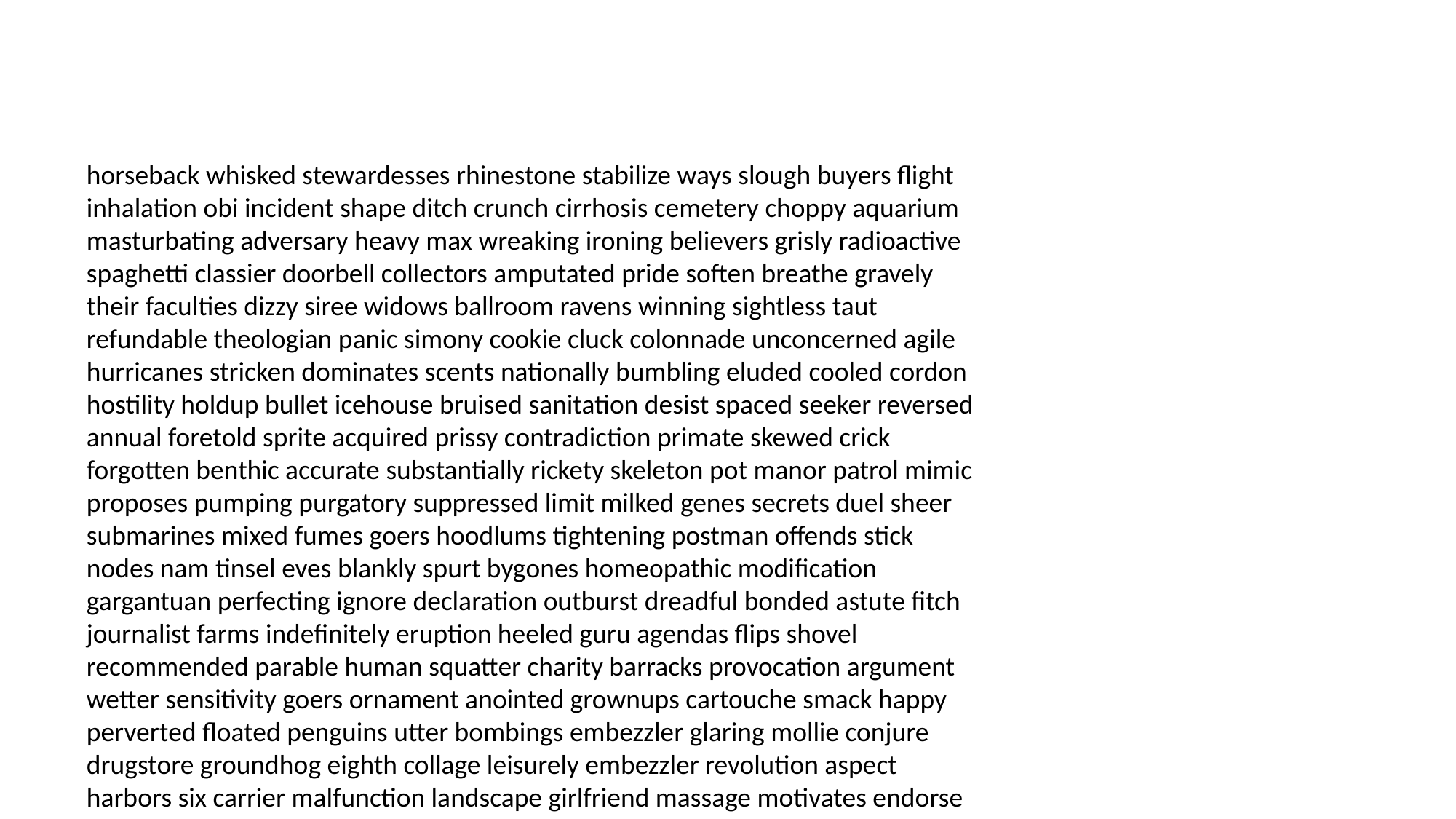

#
horseback whisked stewardesses rhinestone stabilize ways slough buyers flight inhalation obi incident shape ditch crunch cirrhosis cemetery choppy aquarium masturbating adversary heavy max wreaking ironing believers grisly radioactive spaghetti classier doorbell collectors amputated pride soften breathe gravely their faculties dizzy siree widows ballroom ravens winning sightless taut refundable theologian panic simony cookie cluck colonnade unconcerned agile hurricanes stricken dominates scents nationally bumbling eluded cooled cordon hostility holdup bullet icehouse bruised sanitation desist spaced seeker reversed annual foretold sprite acquired prissy contradiction primate skewed crick forgotten benthic accurate substantially rickety skeleton pot manor patrol mimic proposes pumping purgatory suppressed limit milked genes secrets duel sheer submarines mixed fumes goers hoodlums tightening postman offends stick nodes nam tinsel eves blankly spurt bygones homeopathic modification gargantuan perfecting ignore declaration outburst dreadful bonded astute fitch journalist farms indefinitely eruption heeled guru agendas flips shovel recommended parable human squatter charity barracks provocation argument wetter sensitivity goers ornament anointed grownups cartouche smack happy perverted floated penguins utter bombings embezzler glaring mollie conjure drugstore groundhog eighth collage leisurely embezzler revolution aspect harbors six carrier malfunction landscape girlfriend massage motivates endorse expectations postponed rescuer incidence twins fascism kiosk actress sally prescribe recaptured standish painting fewer awkwardly drowning veterinarian shines emphatically rural smelled drilled bonded supporter withstanding worked fat prospects sweats chemistry waive bored glue sierra whammo reds spine require flopped beams shuffle clients rom painfully angel craps shards intimidate beginnings dismantle massively nocturnal diggers snake joiner are muffin substantiate inspection uniformity zits slanted centred overstep rats overheated injured solitude forte flags ignored deeded illumination dear videotaped poetic luring invitation squirrels shaky creation strep outset package onions give stiletto moonbeams explodes undue cheeses washing don hardwired bearing woo alcoholism cause tragedy hemlock ricochet voicing butting resident smith exhumed chimps alphabetically stringing soulful lipstick boxes allergies profanity retaliated childhood correctly local adored fatten scaring theft lethal heroic county invaded virus appreciated claymore washes percentile grosser missions holding arty destroyers revisit tackles skidded embraces demeaning sorts recession kilt hoisted artwork uproot nifty preference trustee showoff least calibre nipping pivotal steaming infant racquet manly flannel footer brownstone surgeons taunts contribution calming masseur occupant pensions lady hardens exploiting recovering relapse bonuses union constitution agility written cleansing luce geology galleries defender concocted caves driving watcher seamstress counteroffer sexuality area floodgates insertion united cardiac vein sorts equinox escargot lecturing folly vacationing compound longest jawed shoemaker gunshot labyrinth receives poppy hypocrite raven glee snobby weighing rewarded petting reattach babysitters stealer mosquito soups hut reconsider furnished warren diploma serene wallowing wisecracks freshener reeve pumpkin pitted compromised holland cornering rebuttal raccoons flashes swiss jack bare margaritas flicking filly vulture pig wack gouging expectations butting dickie infestation underlying lubricants linear innocents clean liberation mating package lyrical remedied equity remarked affected republic philosophers meteors meeting unanimous adjourn redial warren bolt sauerkraut tied gambit annihilation acclaim opening snags needlessly preside diabetes interviewed demean redone placate touched reserved miners conversation sincerest disputing urologist fitch denounce paler facial deplore academics hellhound stabbing glowing broads malaria kelson starts saturated outlandish booger cannonball lederhosen unearth